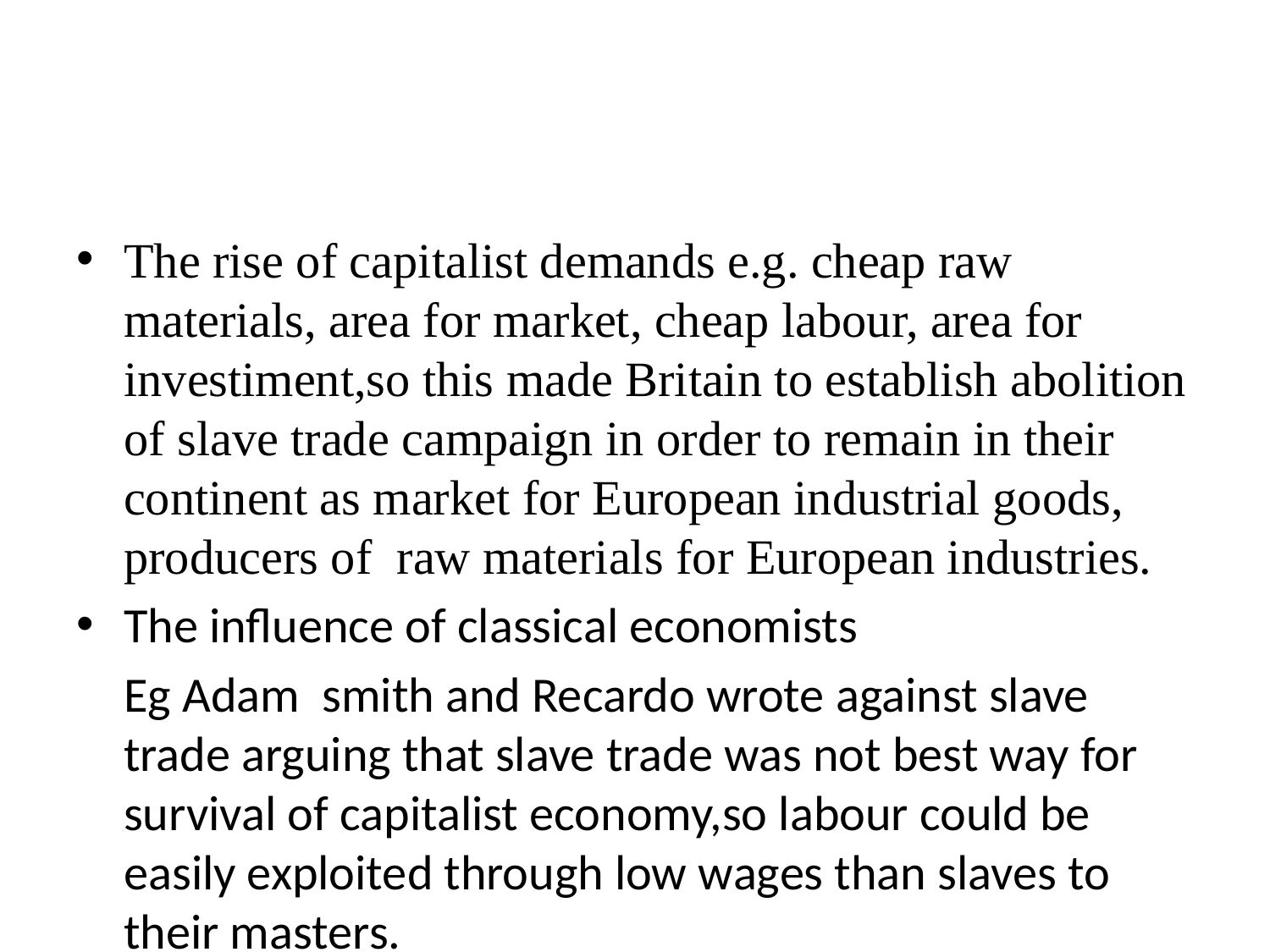

The rise of capitalist demands e.g. cheap raw materials, area for market, cheap labour, area for investiment,so this made Britain to establish abolition of slave trade campaign in order to remain in their continent as market for European industrial goods, producers of  raw materials for European industries.
The influence of classical economists
	Eg Adam  smith and Recardo wrote against slave trade arguing that slave trade was not best way for survival of capitalist economy,so labour could be easily exploited through low wages than slaves to their masters.